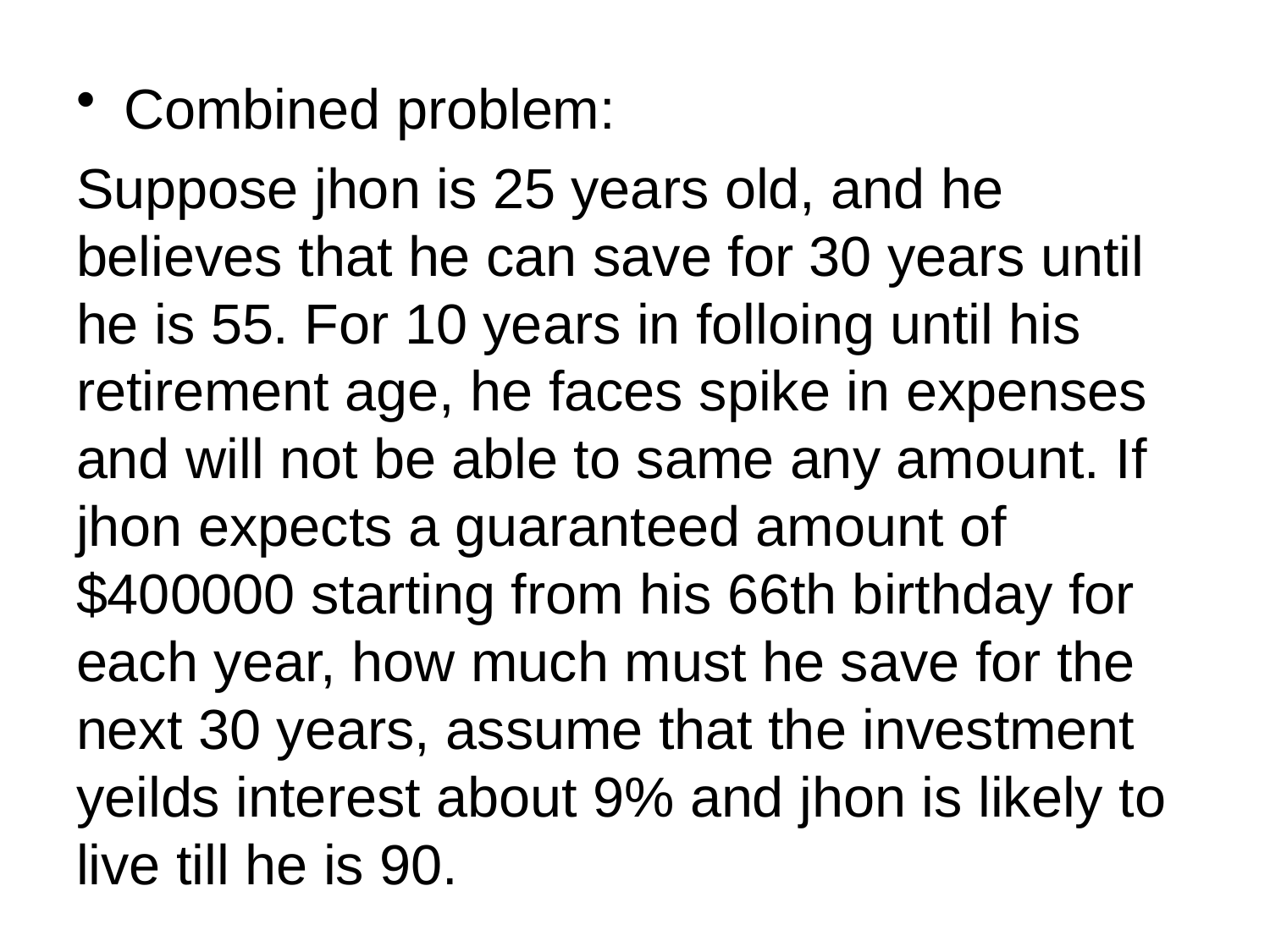

Combined problem:
Suppose jhon is 25 years old, and he believes that he can save for 30 years until he is 55. For 10 years in folloing until his retirement age, he faces spike in expenses and will not be able to same any amount. If jhon expects a guaranteed amount of $400000 starting from his 66th birthday for each year, how much must he save for the next 30 years, assume that the investment yeilds interest about 9% and jhon is likely to live till he is 90.